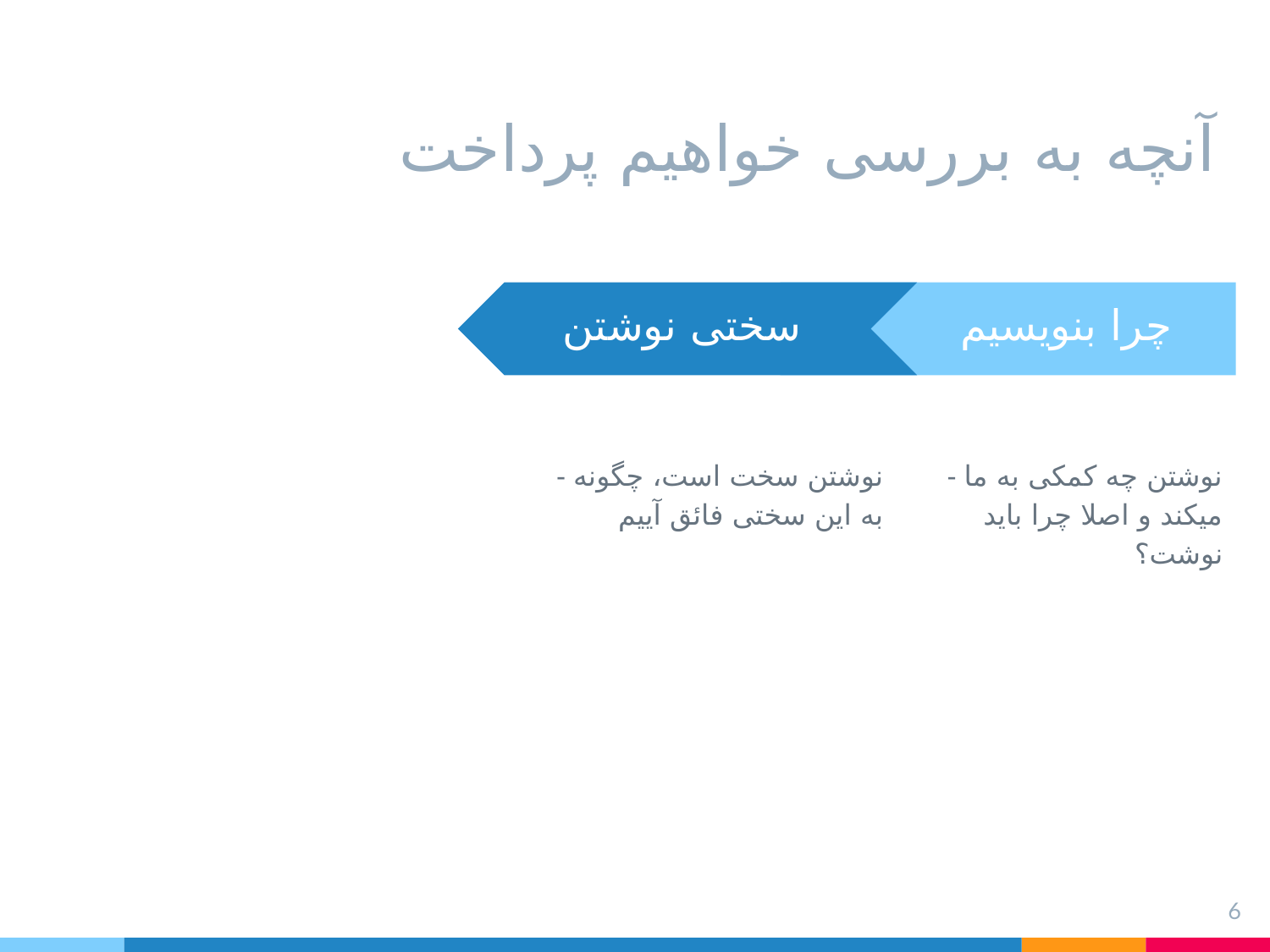

# آنچه به بررسی خواهیم پرداخت

- نوشتن سخت است، چگونه به این سختی فائق آییم

- نوشتن چه کمکی به ما میکند و اصلا چرا باید نوشت؟
آینده؟
سختی نوشتن
چرا بنویسیم
6